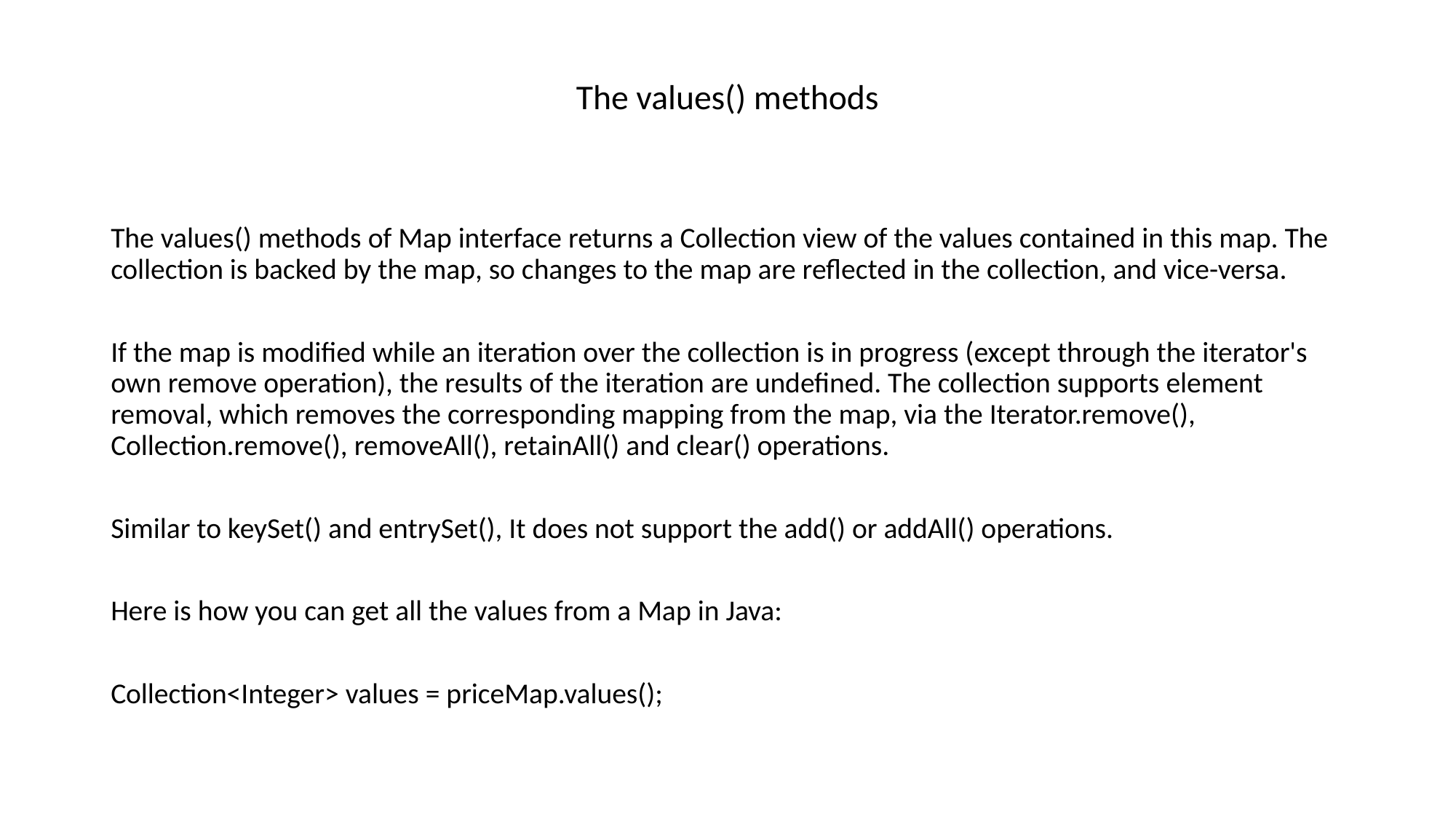

The values() methods
The values() methods of Map interface returns a Collection view of the values contained in this map. The collection is backed by the map, so changes to the map are reflected in the collection, and vice-versa.

If the map is modified while an iteration over the collection is in progress (except through the iterator's own remove operation), the results of the iteration are undefined. The collection supports element removal, which removes the corresponding mapping from the map, via the Iterator.remove(), Collection.remove(), removeAll(), retainAll() and clear() operations.

Similar to keySet() and entrySet(), It does not support the add() or addAll() operations.

Here is how you can get all the values from a Map in Java:

Collection<Integer> values = priceMap.values();